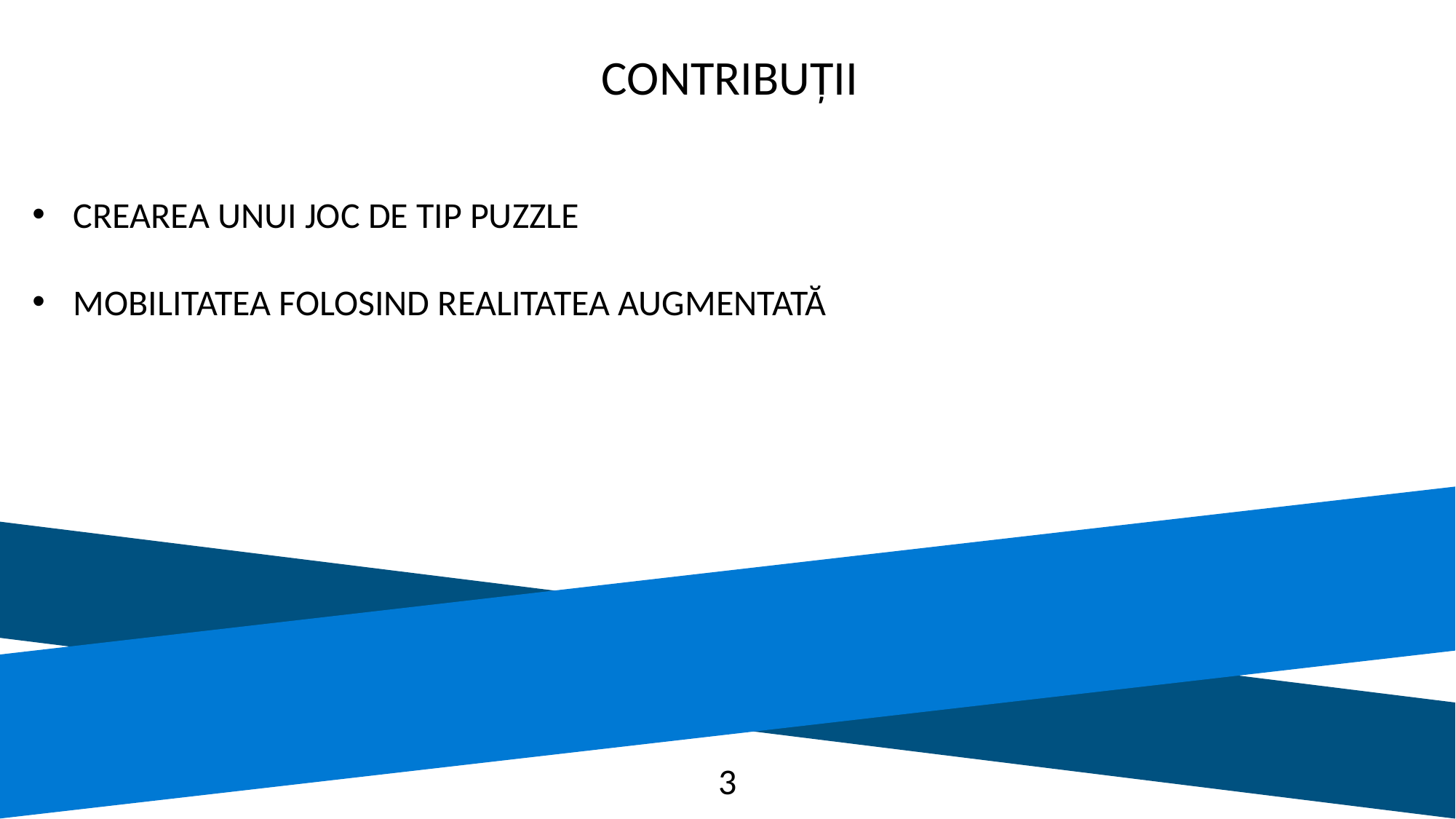

CONTRIBUȚII

CREAREA UNUI JOC DE TIP PUZZLE

MOBILITATEA FOLOSIND REALITATEA AUGMENTATĂ

3